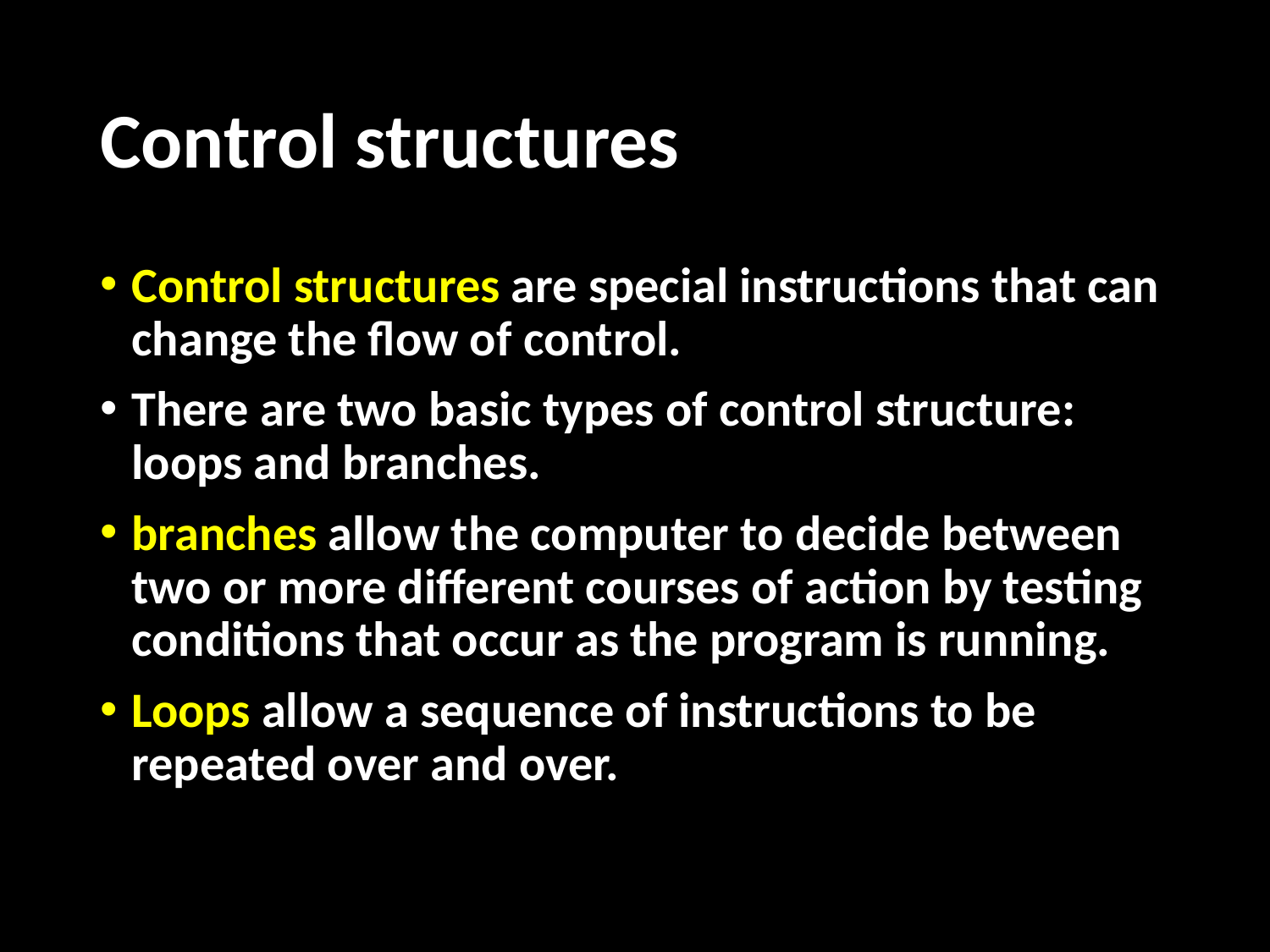

# Control structures
Control structures are special instructions that can change the flow of control.
There are two basic types of control structure: loops and branches.
branches allow the computer to decide between two or more different courses of action by testing conditions that occur as the program is running.
Loops allow a sequence of instructions to be repeated over and over.